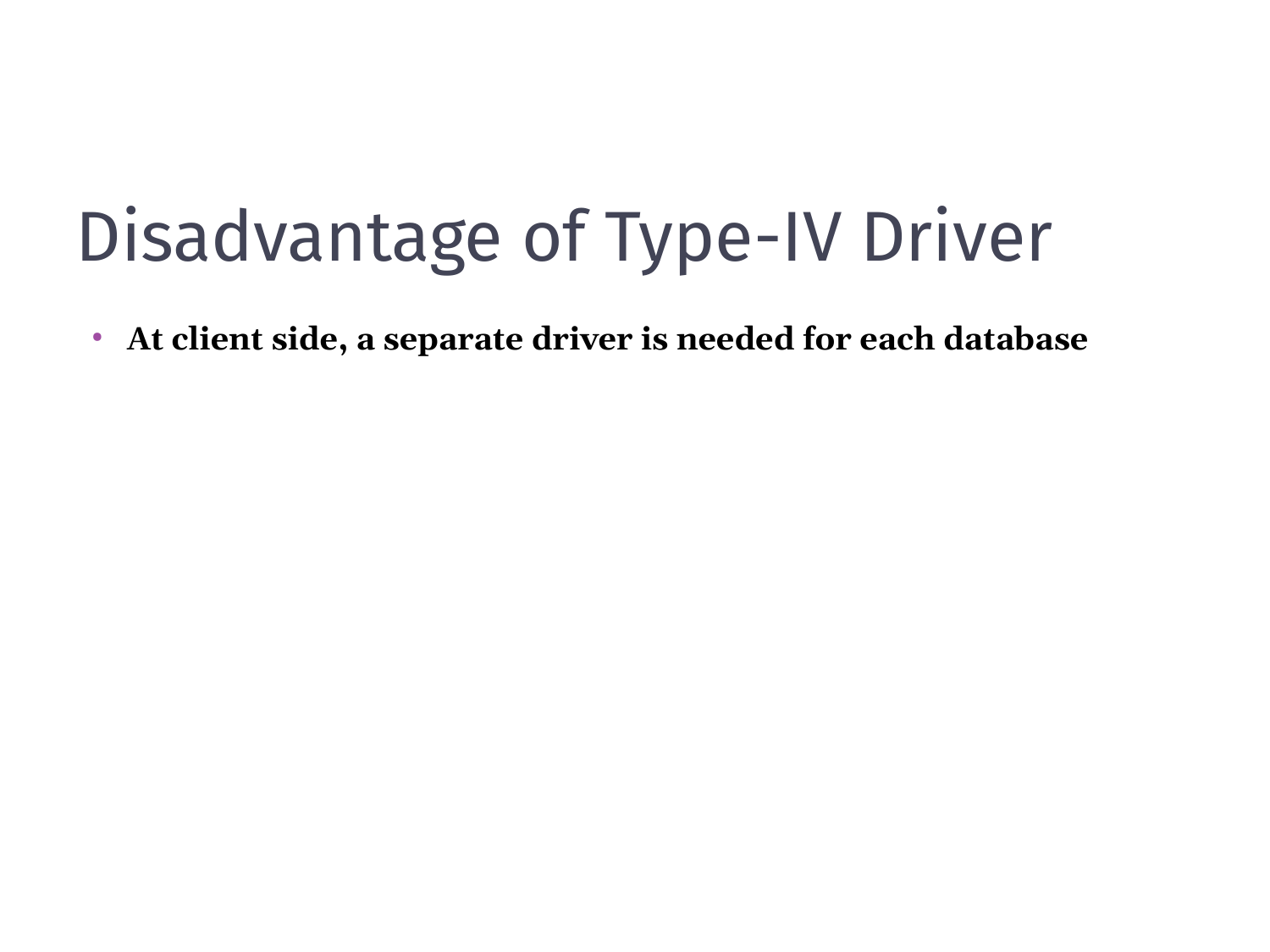

14
IBM
# Disadvantage of Type-IV Driver
At client side, a separate driver is needed for each database